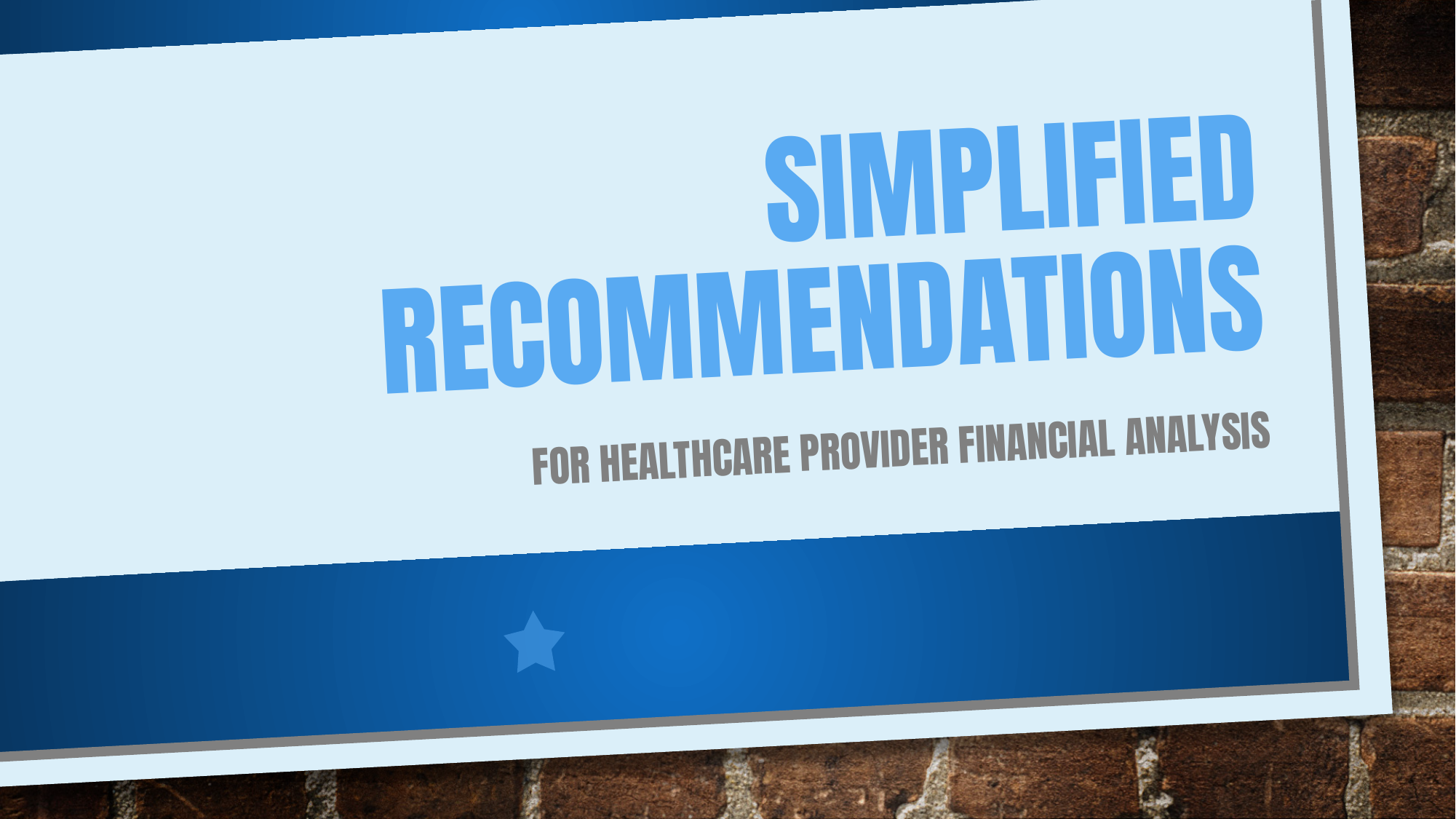

# Simplified Recommendations
For Healthcare PROVIDER Financial Analysis